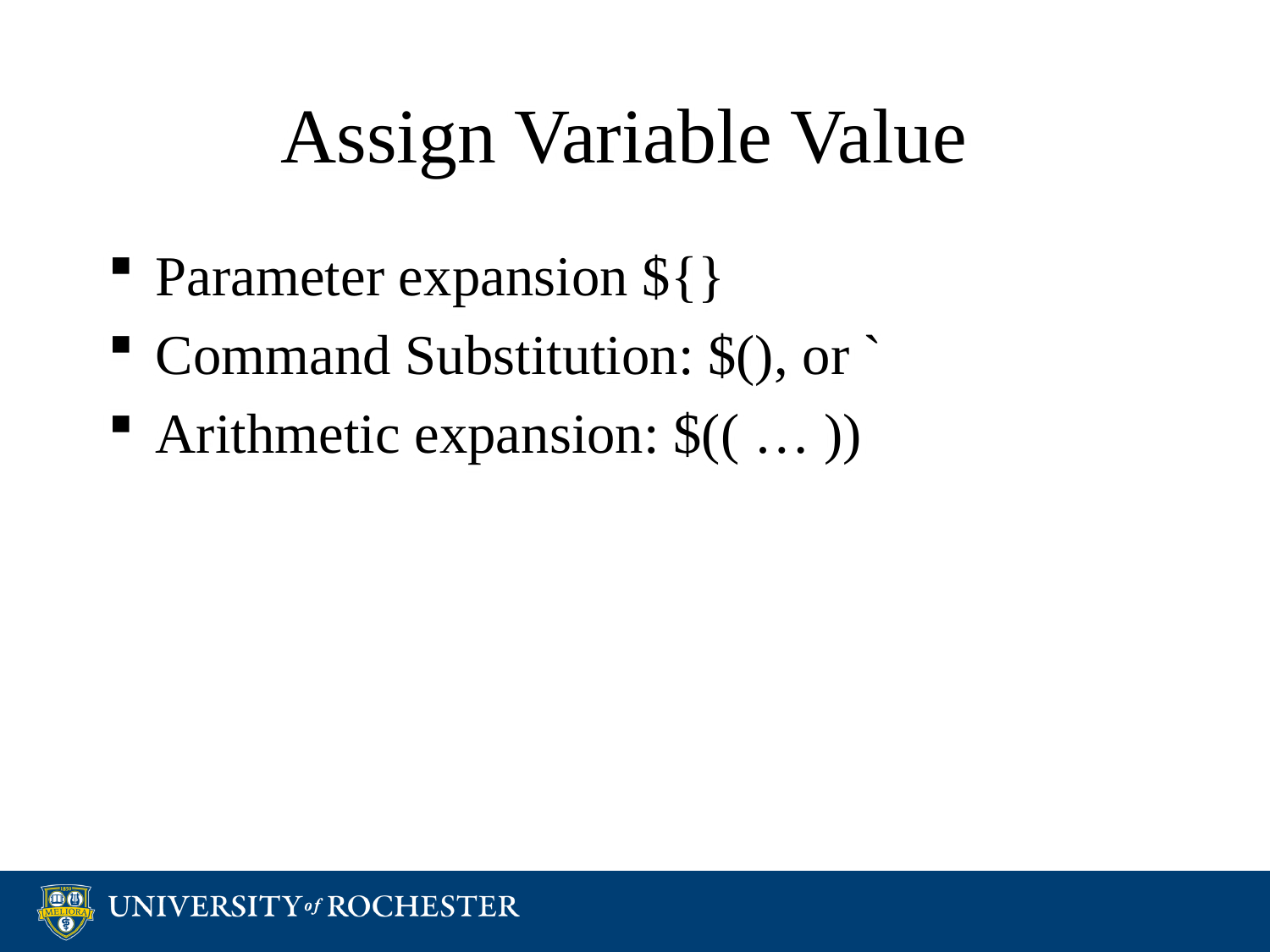

# Assign Variable Value
Parameter expansion ${}
Command Substitution: $(), or `
Arithmetic expansion: $(( … ))